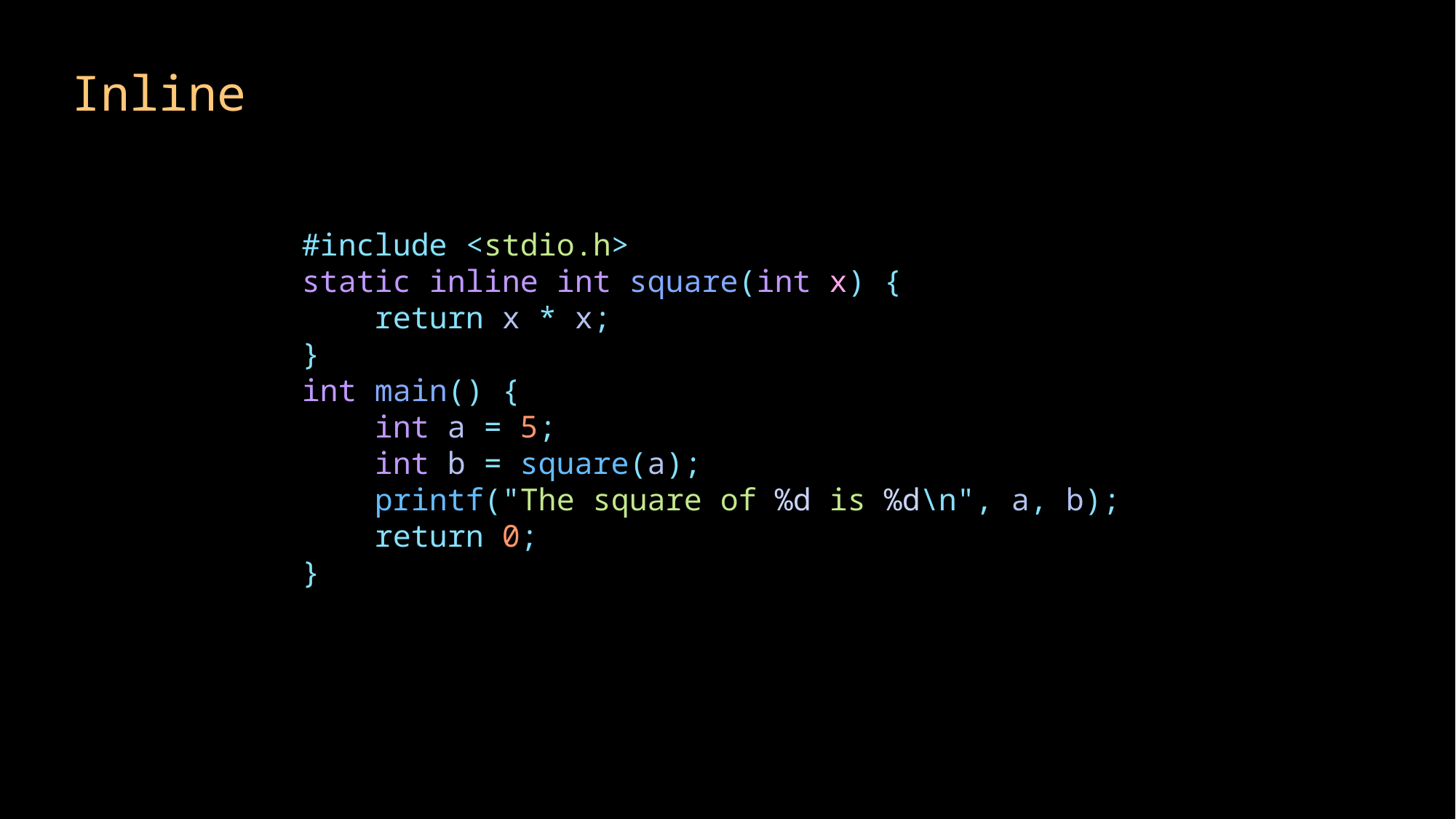

Inline
#include <stdio.h>
static inline int square(int x) {
    return x * x;
}
int main() {
    int a = 5;
    int b = square(a);
    printf("The square of %d is %d\n", a, b);
    return 0;
}